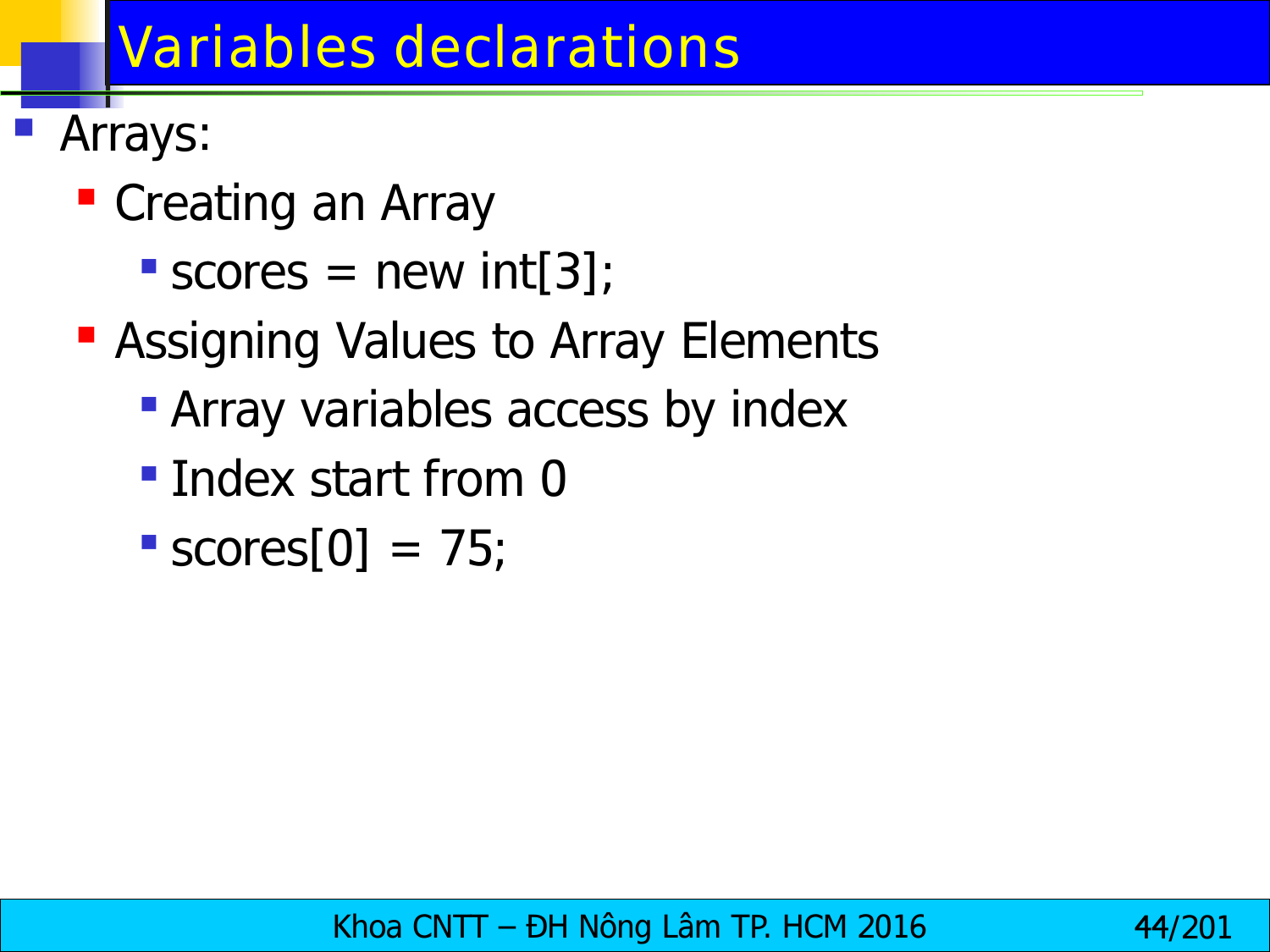

# Variables declarations
Arrays:
Creating an Array
scores = new int[3];
Assigning Values to Array Elements
Array variables access by index
Index start from 0
scores[0] = 75;